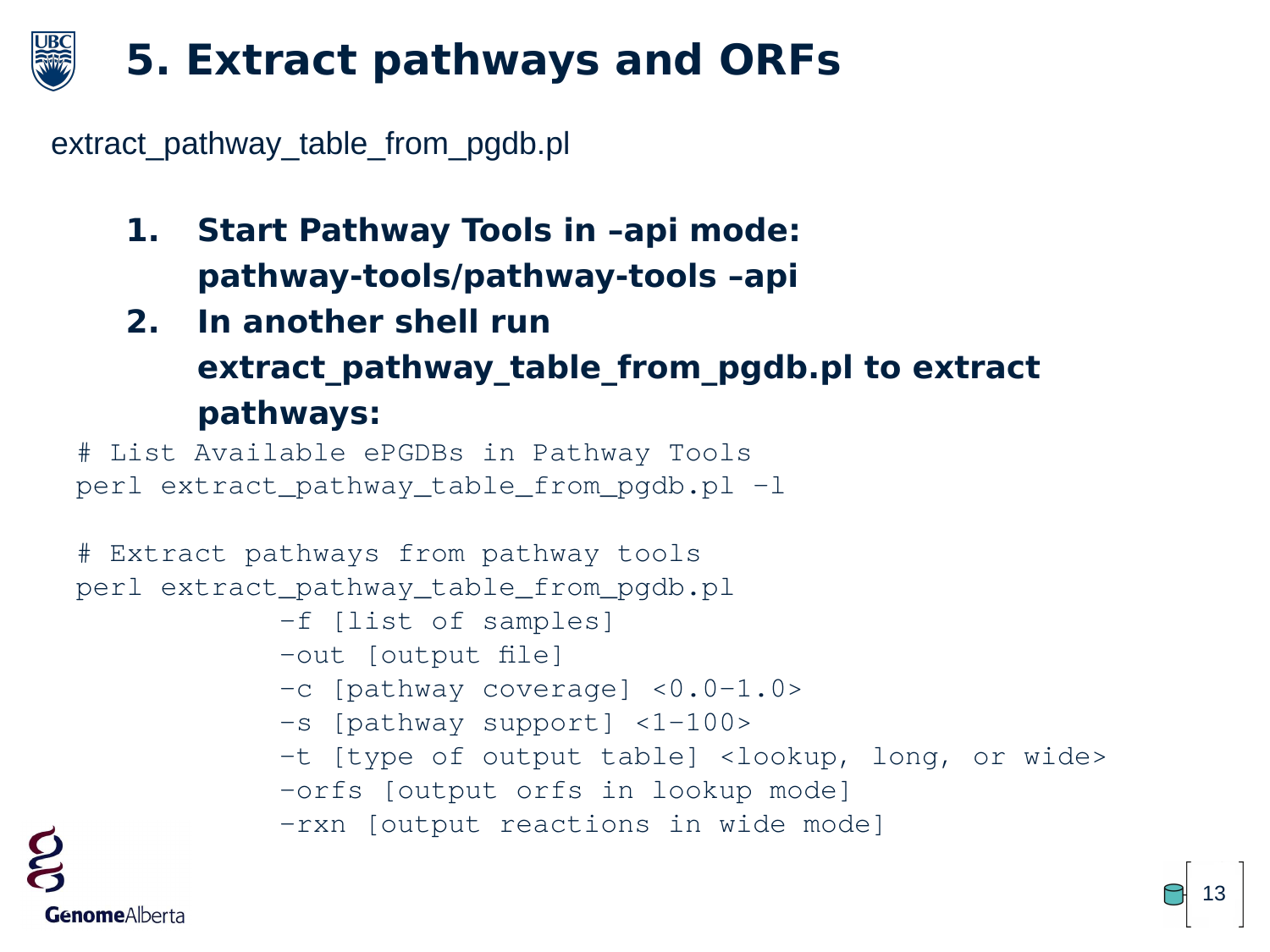

5. Extract pathways and ORFs
extract_pathway_table_from_pgdb.pl
Start Pathway Tools in –api mode:
pathway-tools/pathway-tools –api
In another shell run extract_pathway_table_from_pgdb.pl to extract pathways:
# List Available ePGDBs in Pathway Tools
perl extract_pathway_table_from_pgdb.pl -l

# Extract pathways from pathway tools
perl extract_pathway_table_from_pgdb.pl
            -f [list of samples]
            -out [output file]
            -c [pathway coverage] <0.0-1.0>
            -s [pathway support] <1-100>
            -t [type of output table] <lookup, long, or wide>
            -orfs [output orfs in lookup mode]
            -rxn [output reactions in wide mode]
13